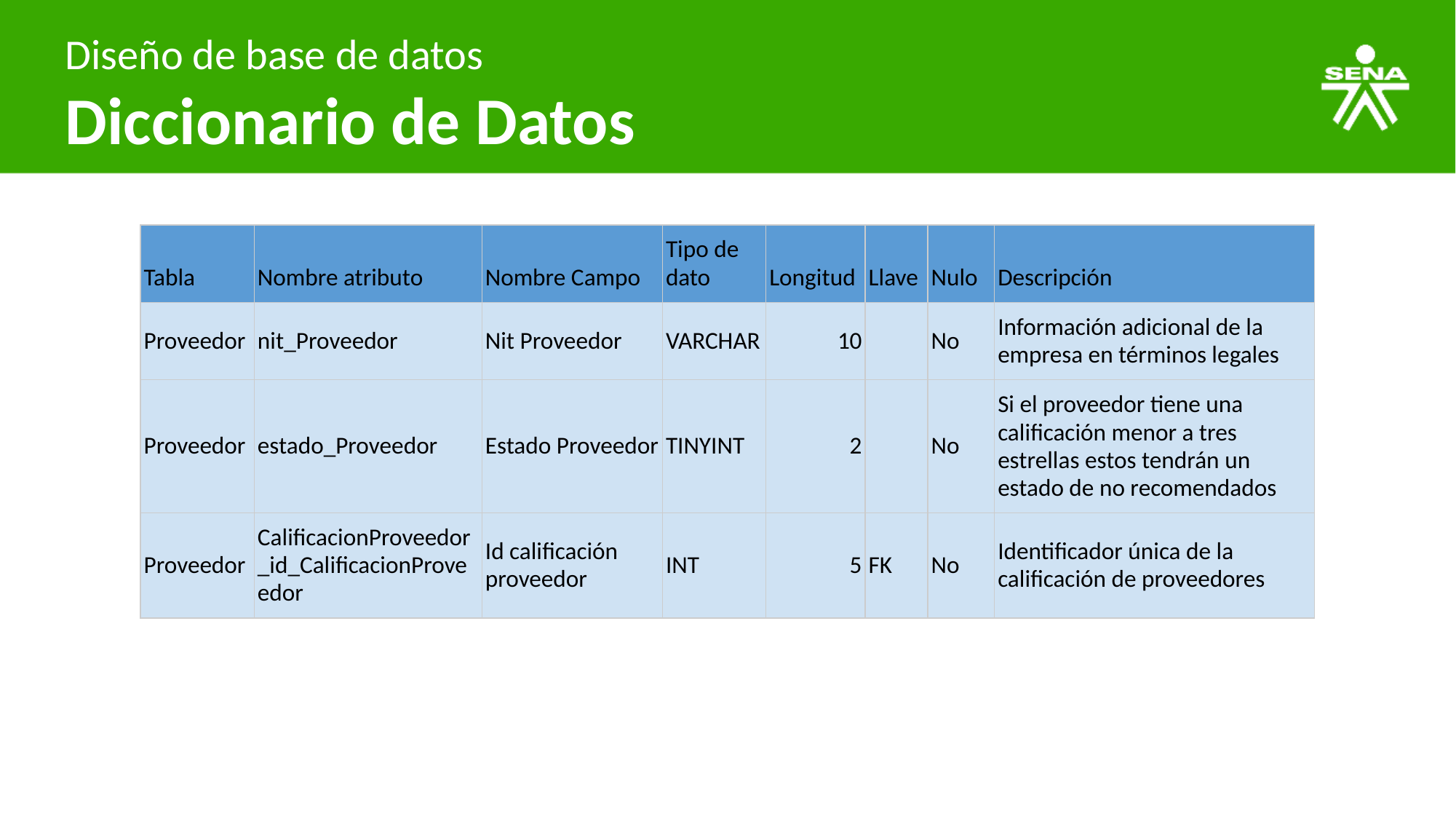

# Diseño de base de datos
Diccionario de Datos
| Tabla | Nombre atributo | Nombre Campo | Tipo de dato | Longitud | Llave | Nulo | Descripción |
| --- | --- | --- | --- | --- | --- | --- | --- |
| Proveedor | nit\_Proveedor | Nit Proveedor | VARCHAR | 10 |  | No | Información adicional de la empresa en términos legales |
| Proveedor | estado\_Proveedor | Estado Proveedor | TINYINT | 2 |  | No | Si el proveedor tiene una calificación menor a tres estrellas estos tendrán un estado de no recomendados |
| Proveedor | CalificacionProveedor\_id\_CalificacionProveedor | Id calificación proveedor | INT | 5 | FK | No | Identificador única de la calificación de proveedores |